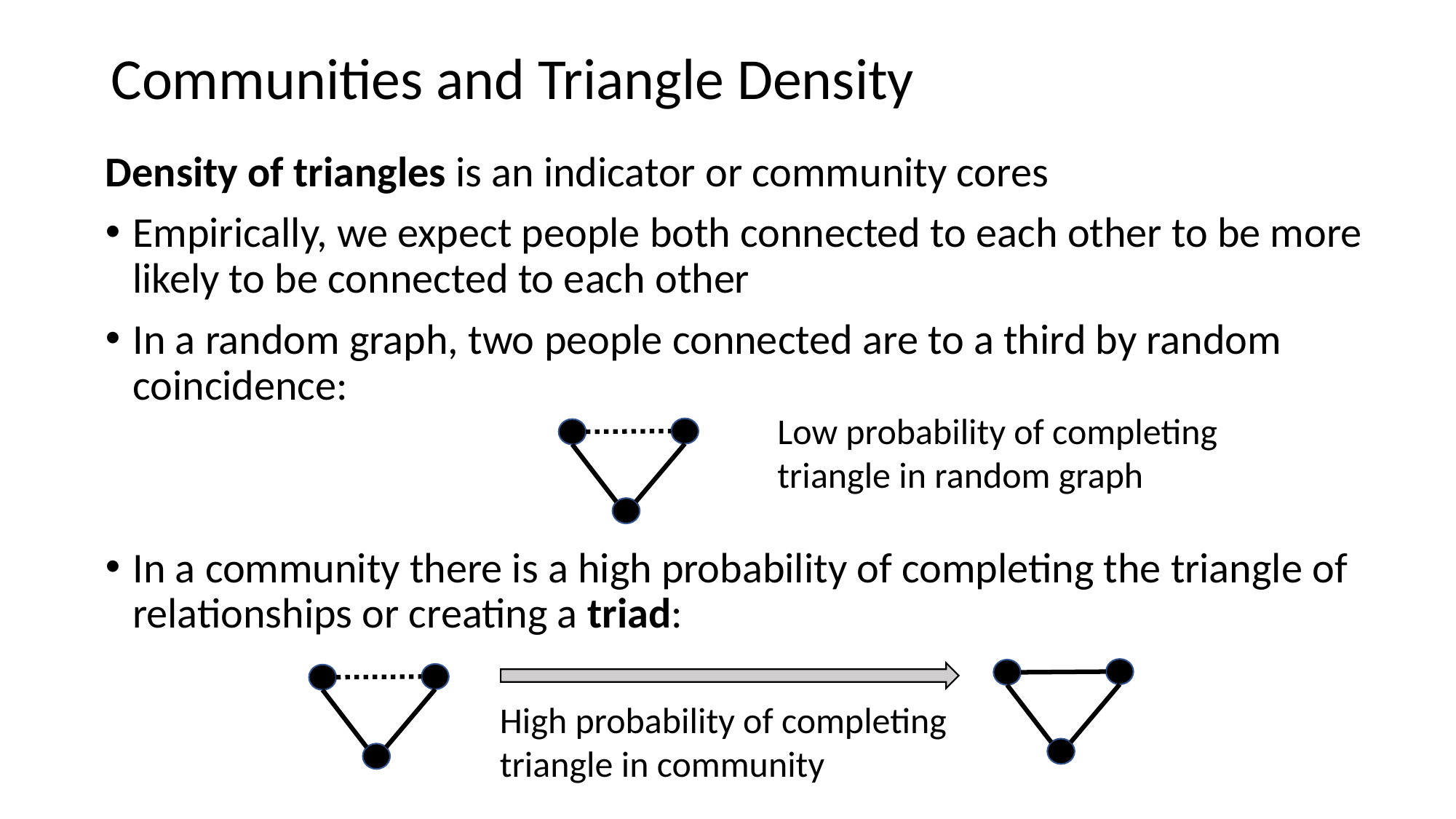

# Communities and Triangle Density
Density of triangles is an indicator or community cores
Empirically, we expect people both connected to each other to be more likely to be connected to each other
In a random graph, two people connected are to a third by random coincidence:

In a community there is a high probability of completing the triangle of relationships or creating a triad:
Low probability of completing triangle in random graph

High probability of completing triangle in community